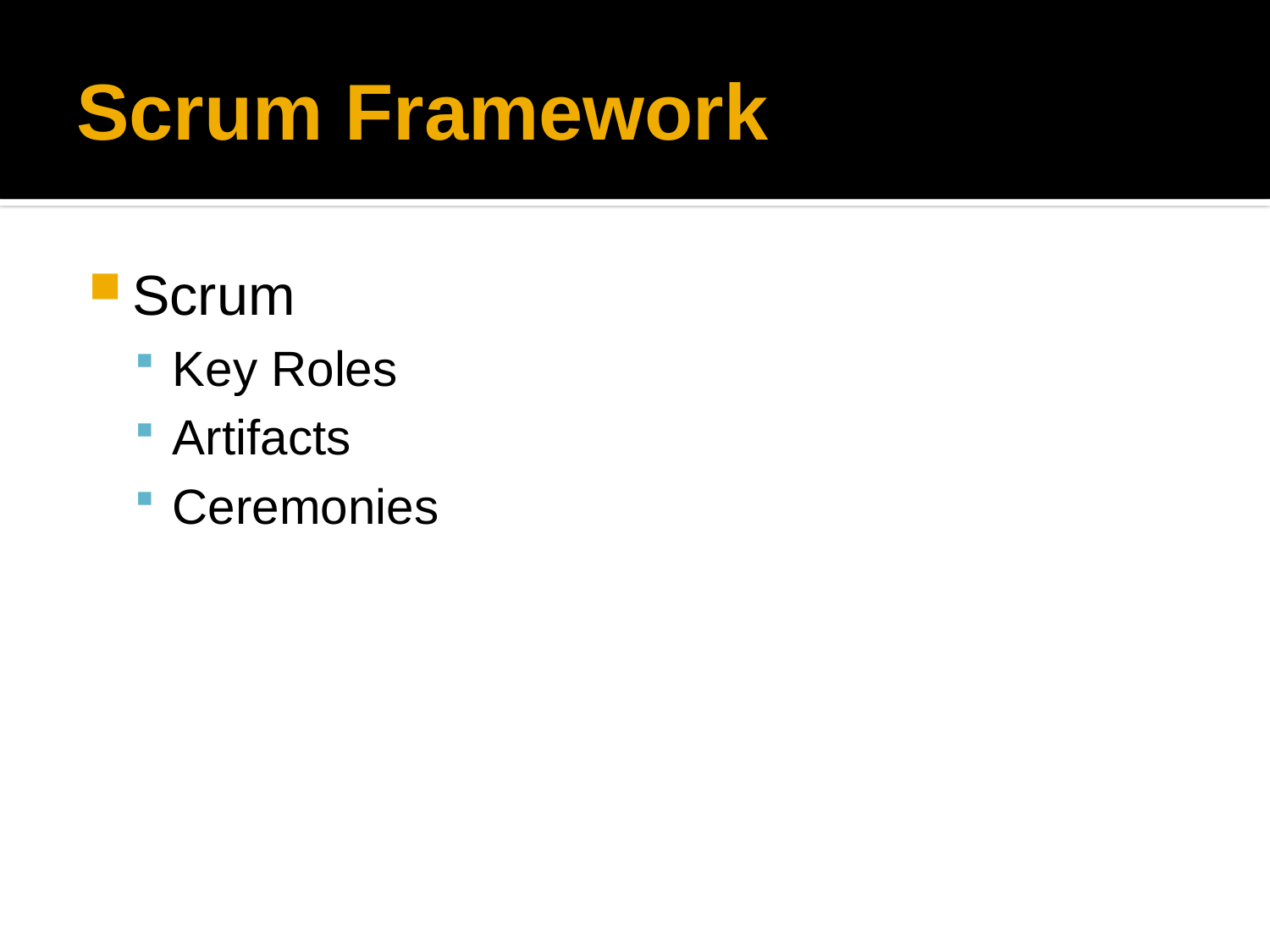

# Scrum Framework
Scrum
Key Roles
Artifacts
Ceremonies